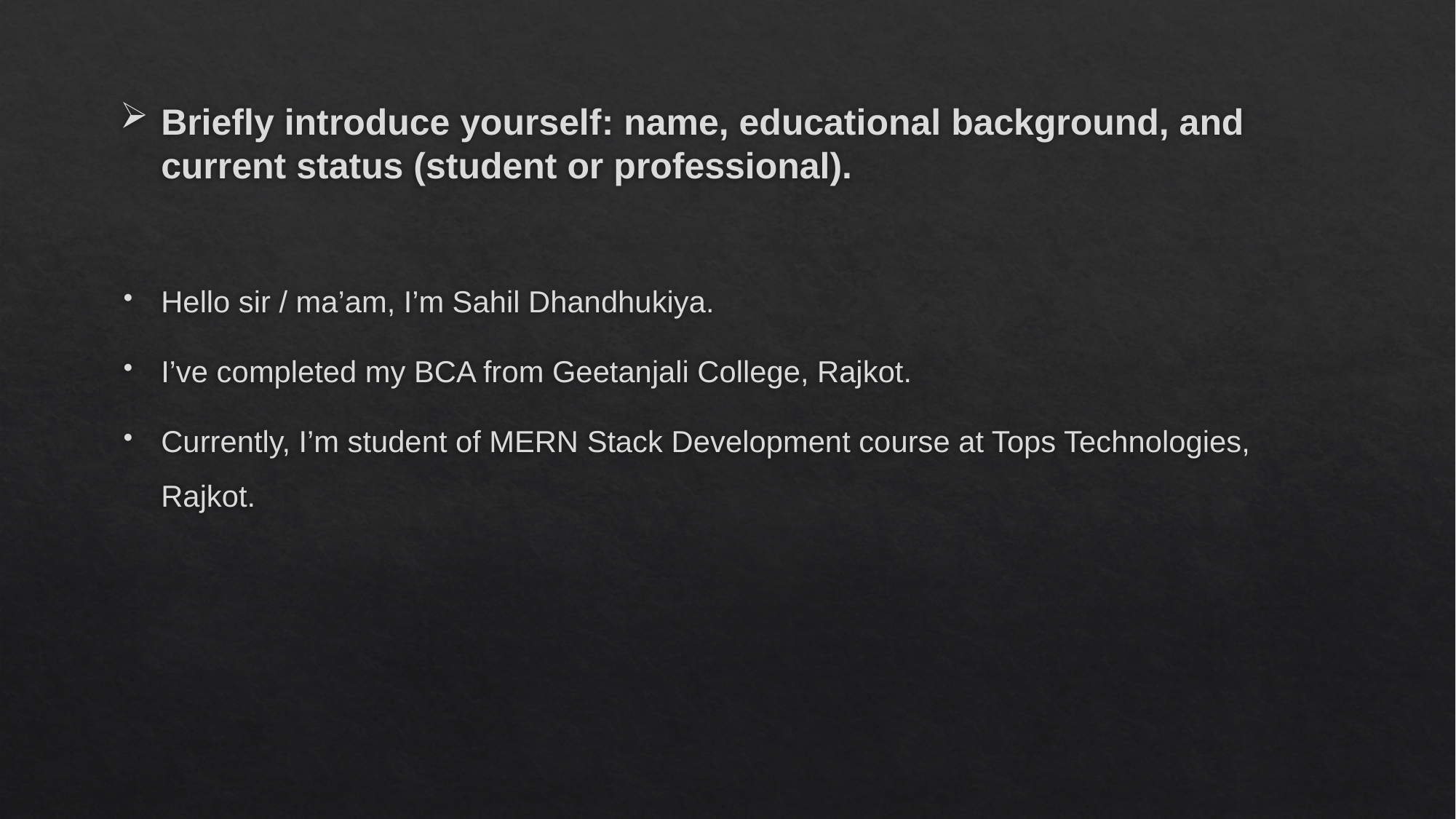

# Briefly introduce yourself: name, educational background, and current status (student or professional).
Hello sir / ma’am, I’m Sahil Dhandhukiya.
I’ve completed my BCA from Geetanjali College, Rajkot.
Currently, I’m student of MERN Stack Development course at Tops Technologies, Rajkot.